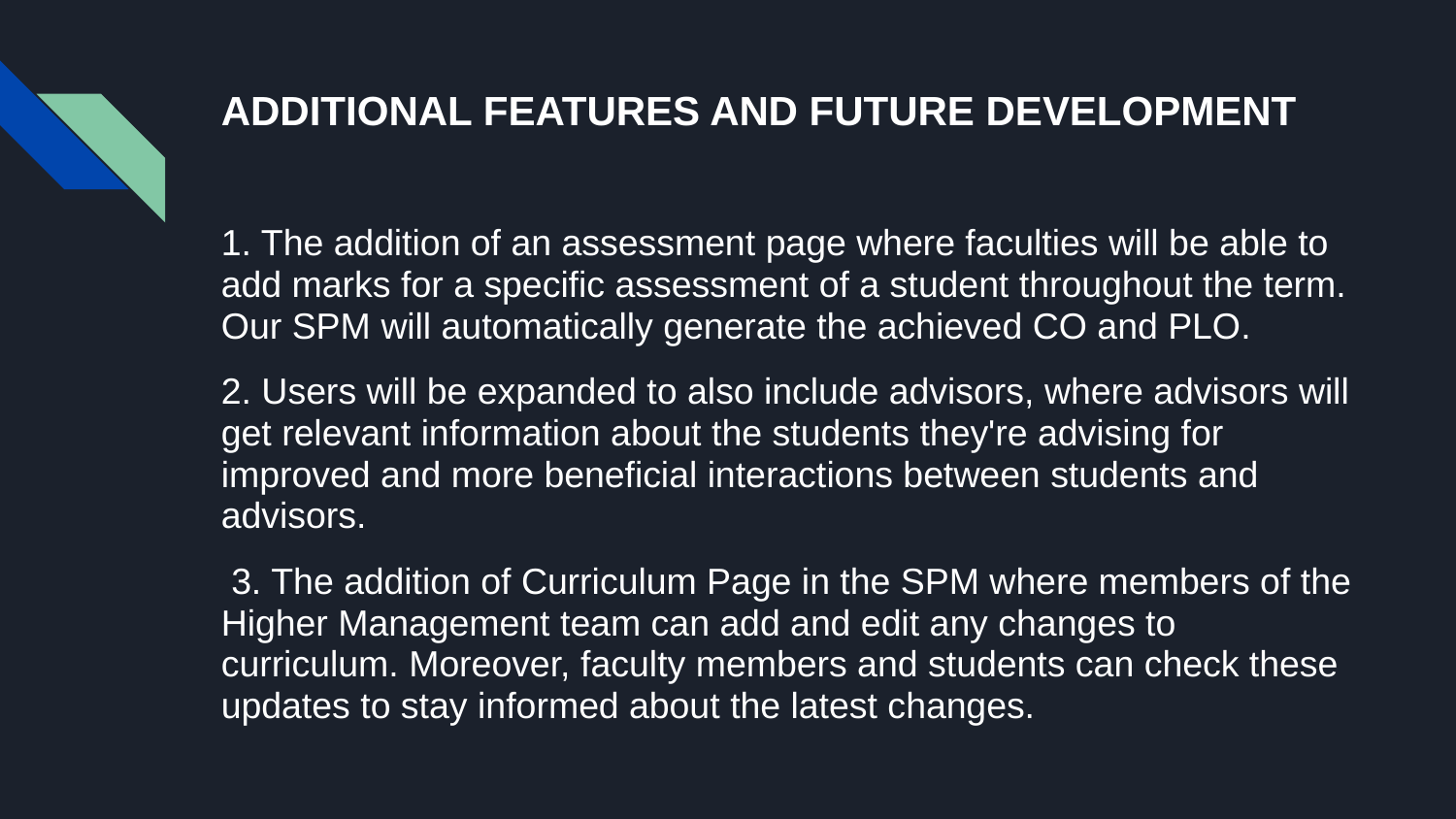

# ADDITIONAL FEATURES AND FUTURE DEVELOPMENT

1. The addition of an assessment page where faculties will be able to add marks for a specific assessment of a student throughout the term. Our SPM will automatically generate the achieved CO and PLO.
2. Users will be expanded to also include advisors, where advisors will get relevant information about the students they're advising for improved and more beneficial interactions between students and advisors.
 3. The addition of Curriculum Page in the SPM where members of the Higher Management team can add and edit any changes to curriculum. Moreover, faculty members and students can check these updates to stay informed about the latest changes.